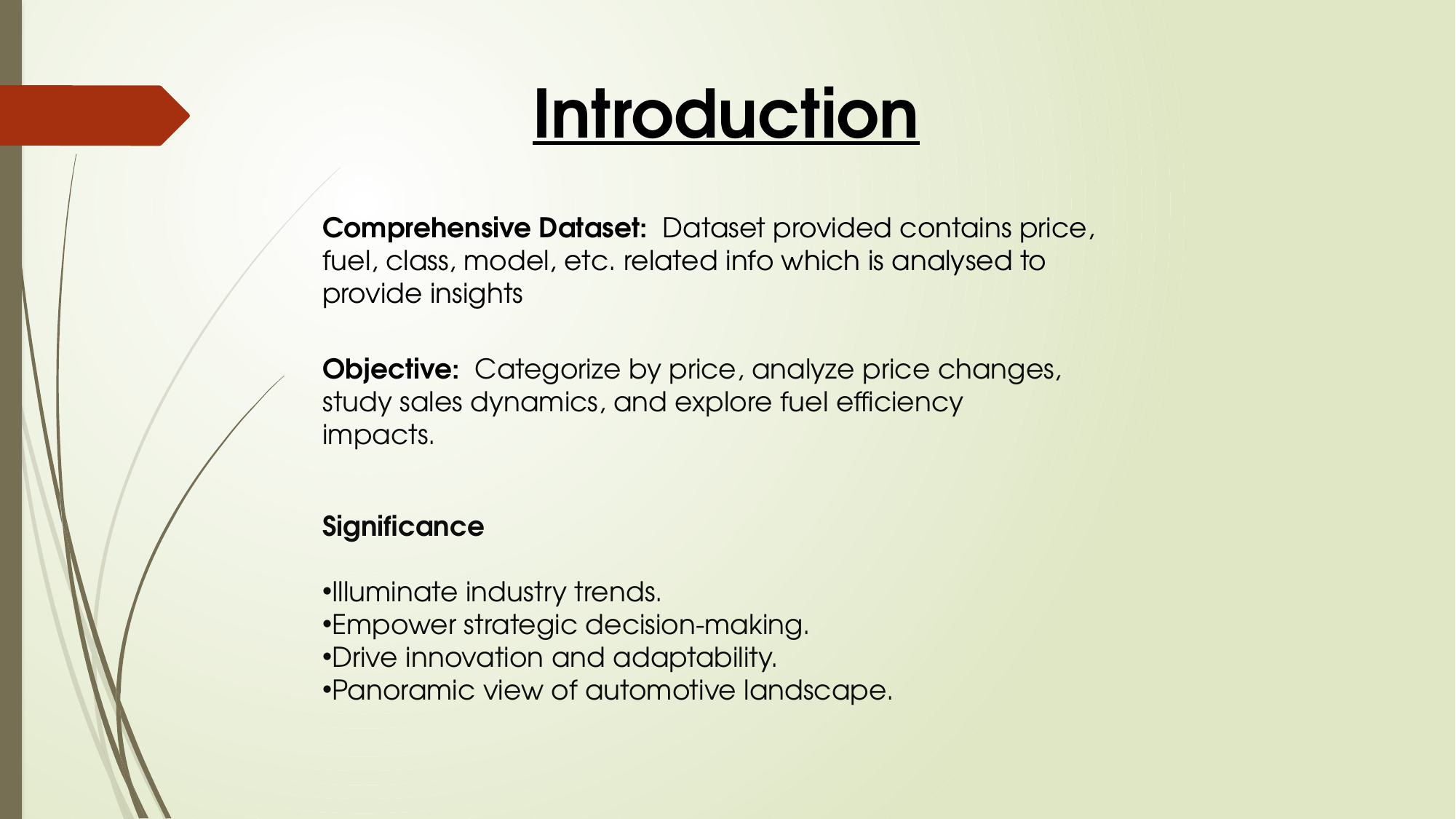

Introduction
Comprehensive Dataset:  Dataset provided contains price, fuel, class, model, etc. related info which is analysed to provide insights
Objective:  Categorize by price, analyze price changes, study sales dynamics, and explore fuel efficiency impacts.
Significance

Illuminate industry trends.
Empower strategic decision-making.
Drive innovation and adaptability.
Panoramic view of automotive landscape.